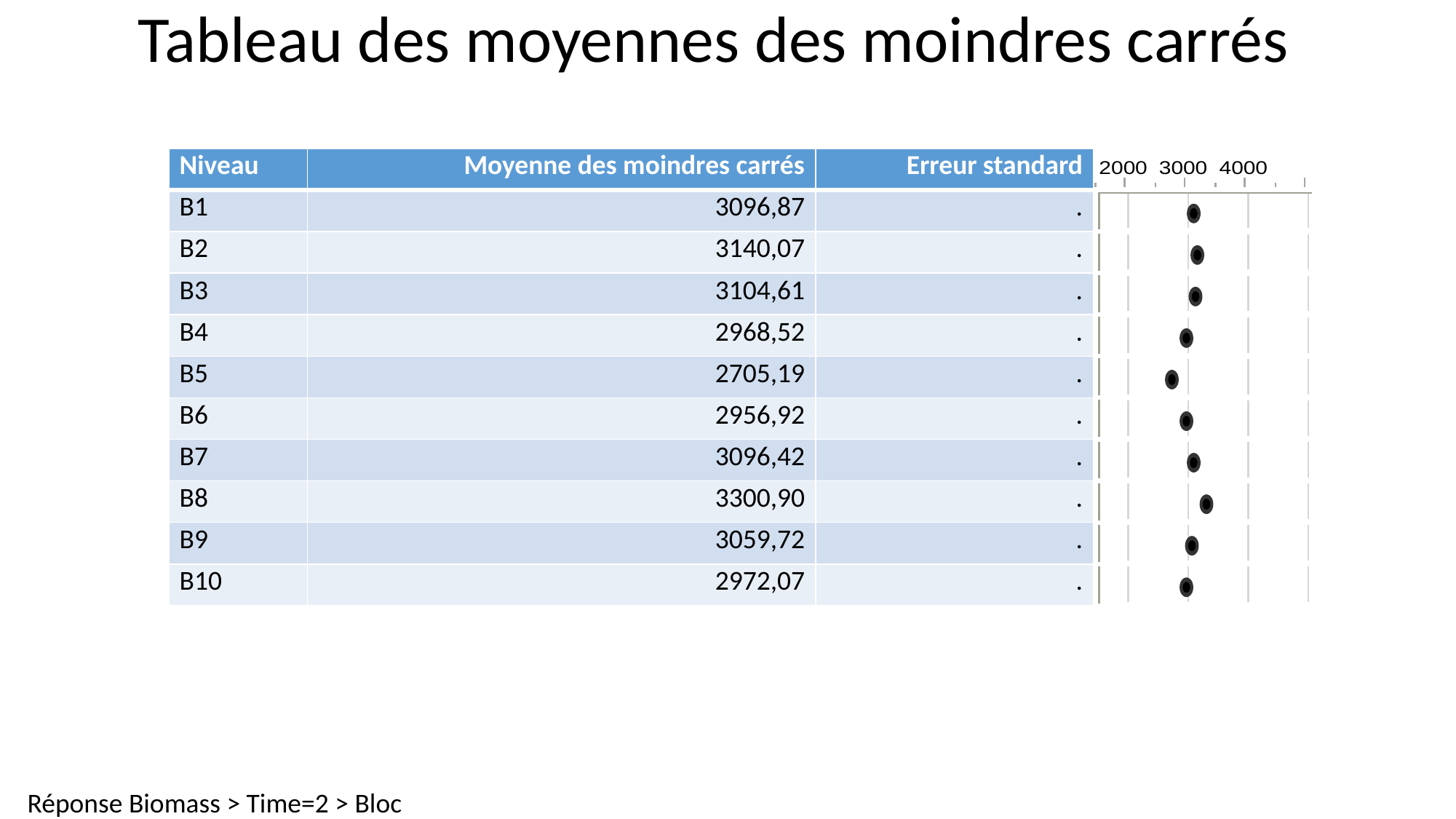

# Tableau des moyennes des moindres carrés
| Niveau | Moyenne des moindres carrés | Erreur standard |  |
| --- | --- | --- | --- |
| B1 | 3096,87 | . |  |
| B2 | 3140,07 | . |  |
| B3 | 3104,61 | . |  |
| B4 | 2968,52 | . |  |
| B5 | 2705,19 | . |  |
| B6 | 2956,92 | . |  |
| B7 | 3096,42 | . |  |
| B8 | 3300,90 | . |  |
| B9 | 3059,72 | . |  |
| B10 | 2972,07 | . |  |
Réponse Biomass > Time=2 > Bloc